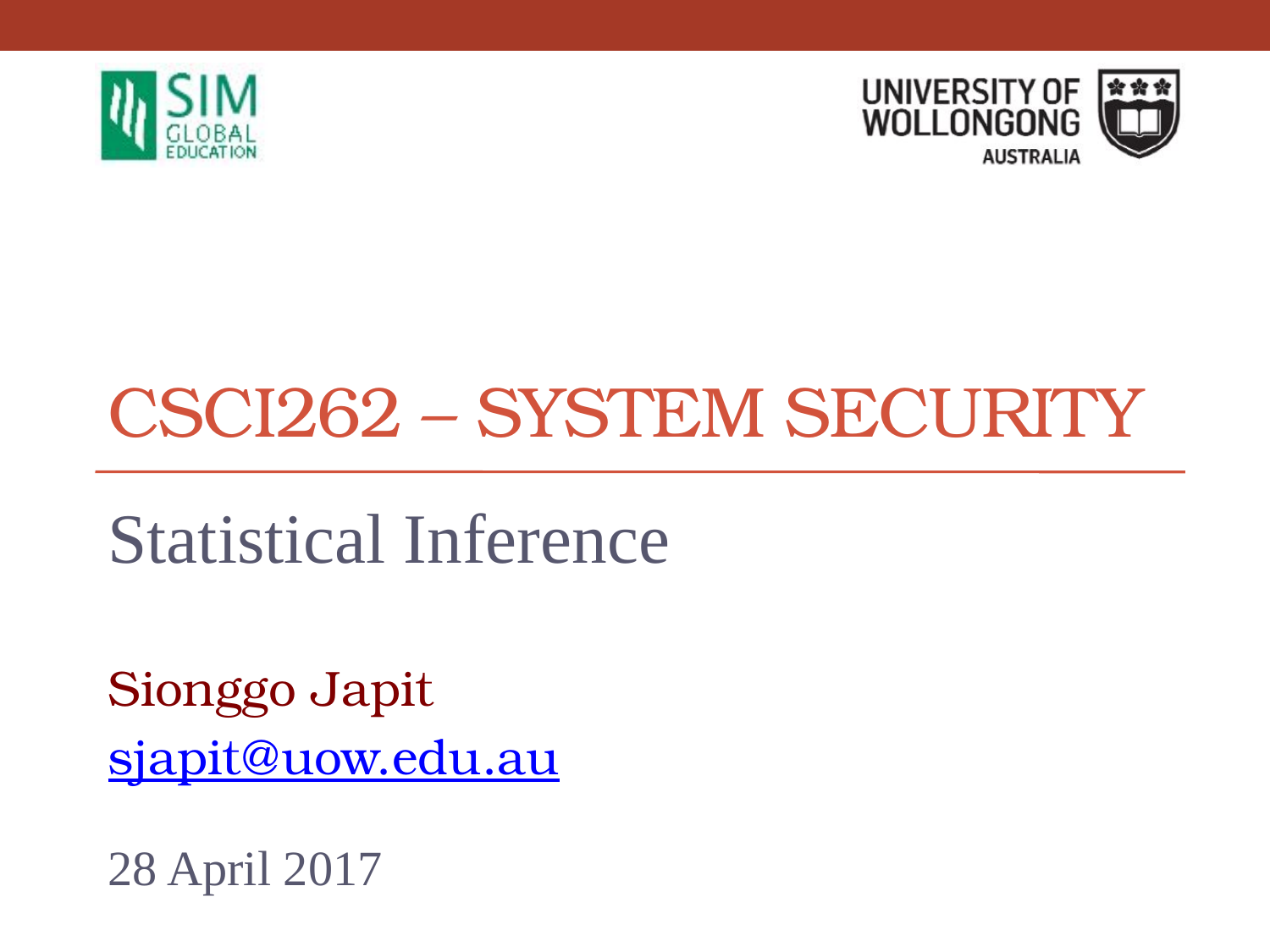

# CSCI262 – System Security
Statistical Inference

Sionggo Japit
sjapit@uow.edu.au

28 April 2017